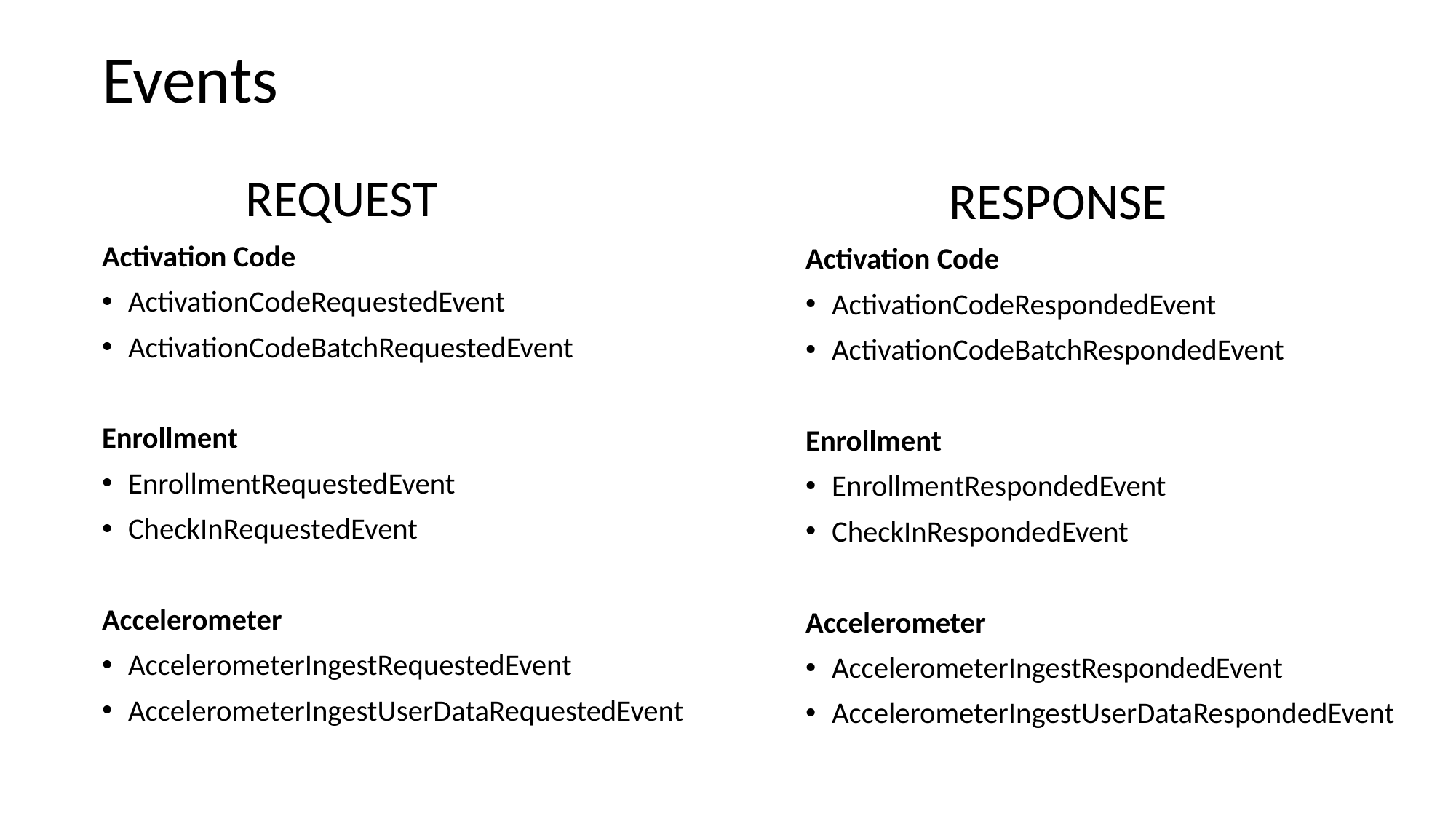

# Events
	    REQUEST
Activation Code
ActivationCodeRequestedEvent
ActivationCodeBatchRequestedEvent

Enrollment
EnrollmentRequestedEvent
CheckInRequestedEvent

Accelerometer
AccelerometerIngestRequestedEvent
AccelerometerIngestUserDataRequestedEvent

	    RESPONSE
Activation Code
ActivationCodeRespondedEvent
ActivationCodeBatchRespondedEvent

Enrollment
EnrollmentRespondedEvent
CheckInRespondedEvent

Accelerometer
AccelerometerIngestRespondedEvent
AccelerometerIngestUserDataRespondedEvent